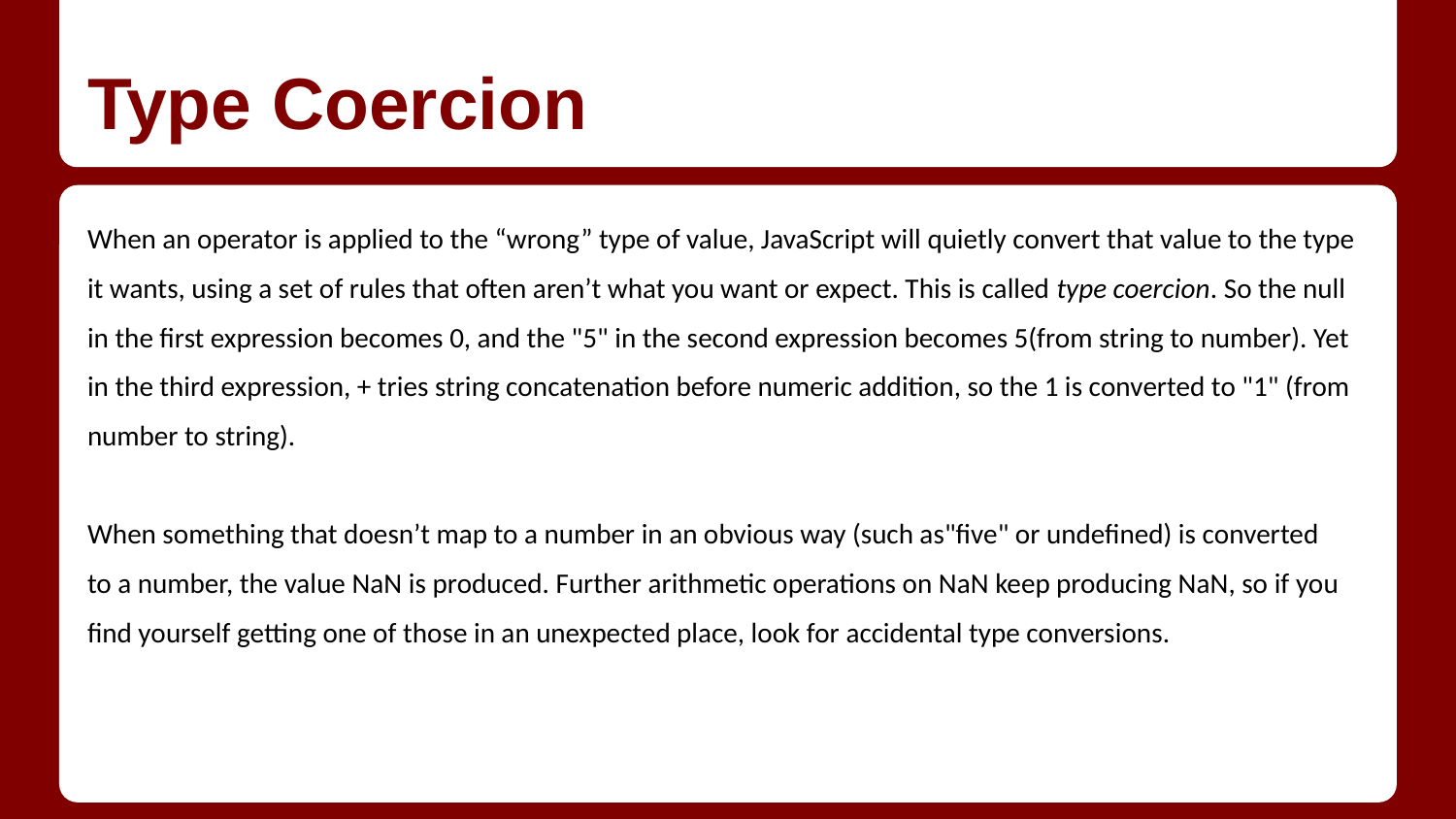

# Type Coercion
When an operator is applied to the “wrong” type of value, JavaScript will quietly convert that value to the type
it wants, using a set of rules that often aren’t what you want or expect. This is called type coercion. So the null
in the first expression becomes 0, and the "5" in the second expression becomes 5(from string to number). Yet
in the third expression, + tries string concatenation before numeric addition, so the 1 is converted to "1" (from number to string).

When something that doesn’t map to a number in an obvious way (such as"five" or undefined) is converted
to a number, the value NaN is produced. Further arithmetic operations on NaN keep producing NaN, so if you find yourself getting one of those in an unexpected place, look for accidental type conversions.